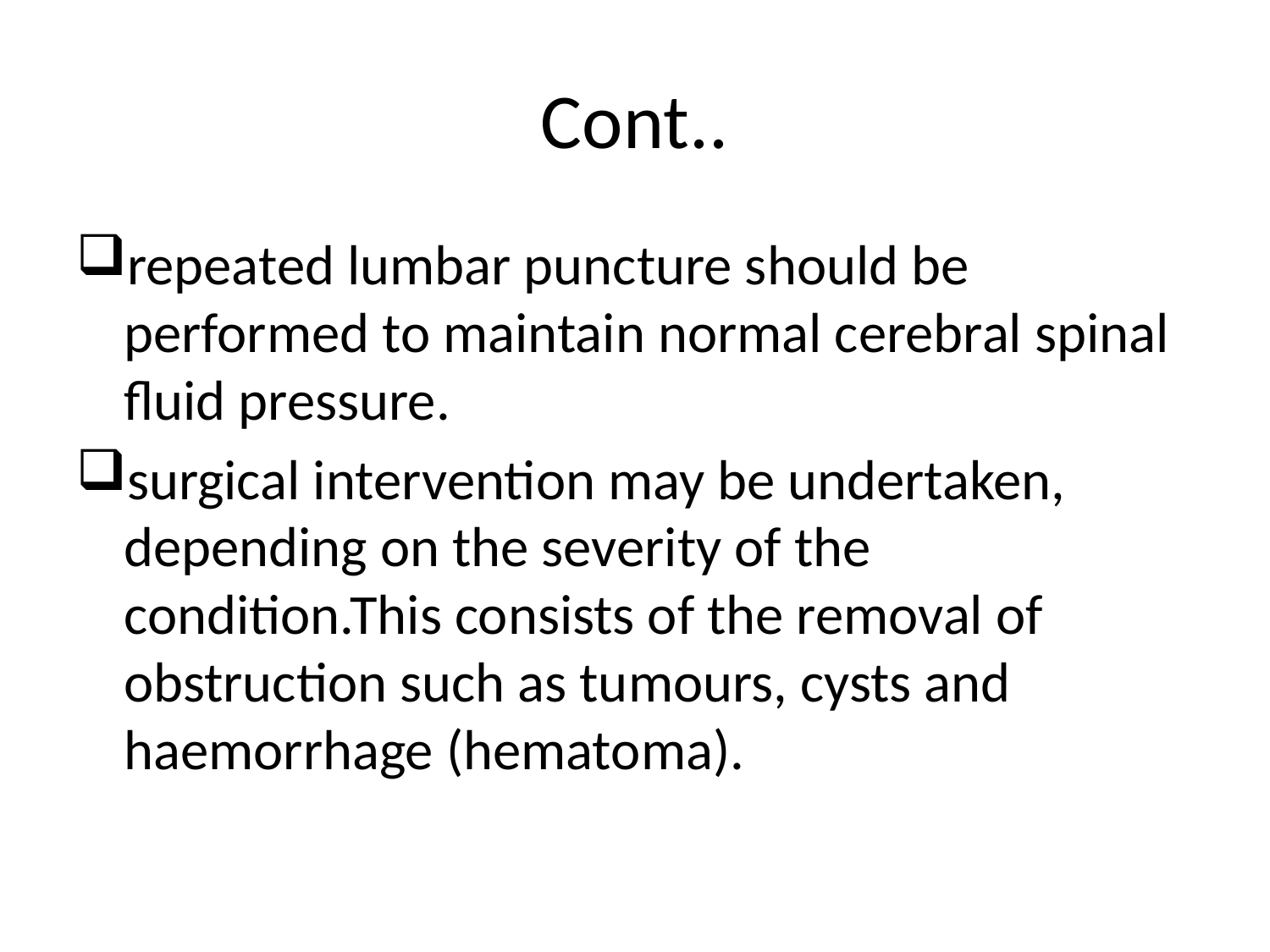

# Cont..
repeated lumbar puncture should be performed to maintain normal cerebral spinal fluid pressure.
surgical intervention may be undertaken, depending on the severity of the condition.This consists of the removal of obstruction such as tumours, cysts and haemorrhage (hematoma).